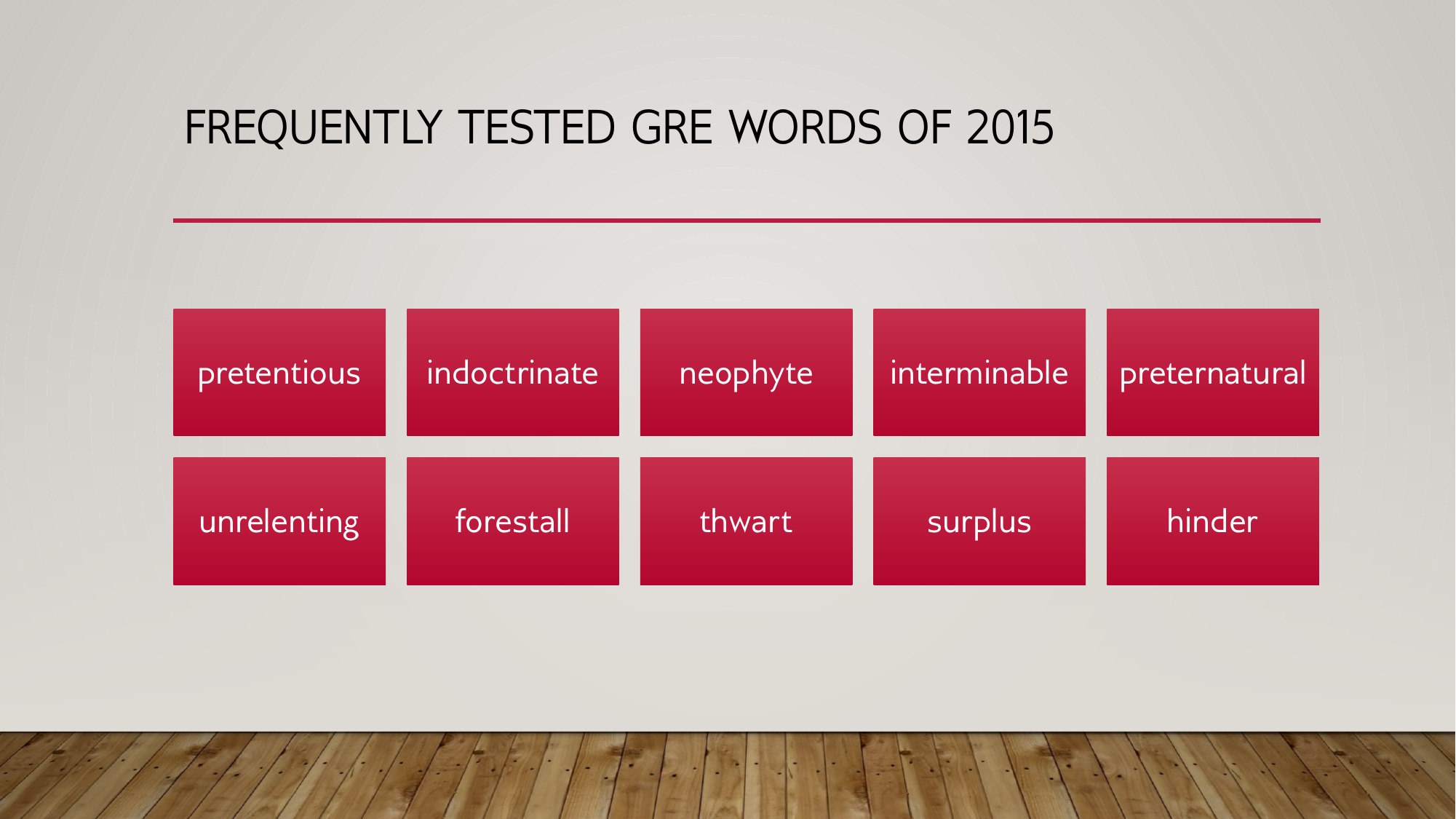

# Frequently tested GRE Words of 2015
pretentious
indoctrinate
neophyte
interminable
preternatural
unrelenting
forestall
thwart
surplus
hinder